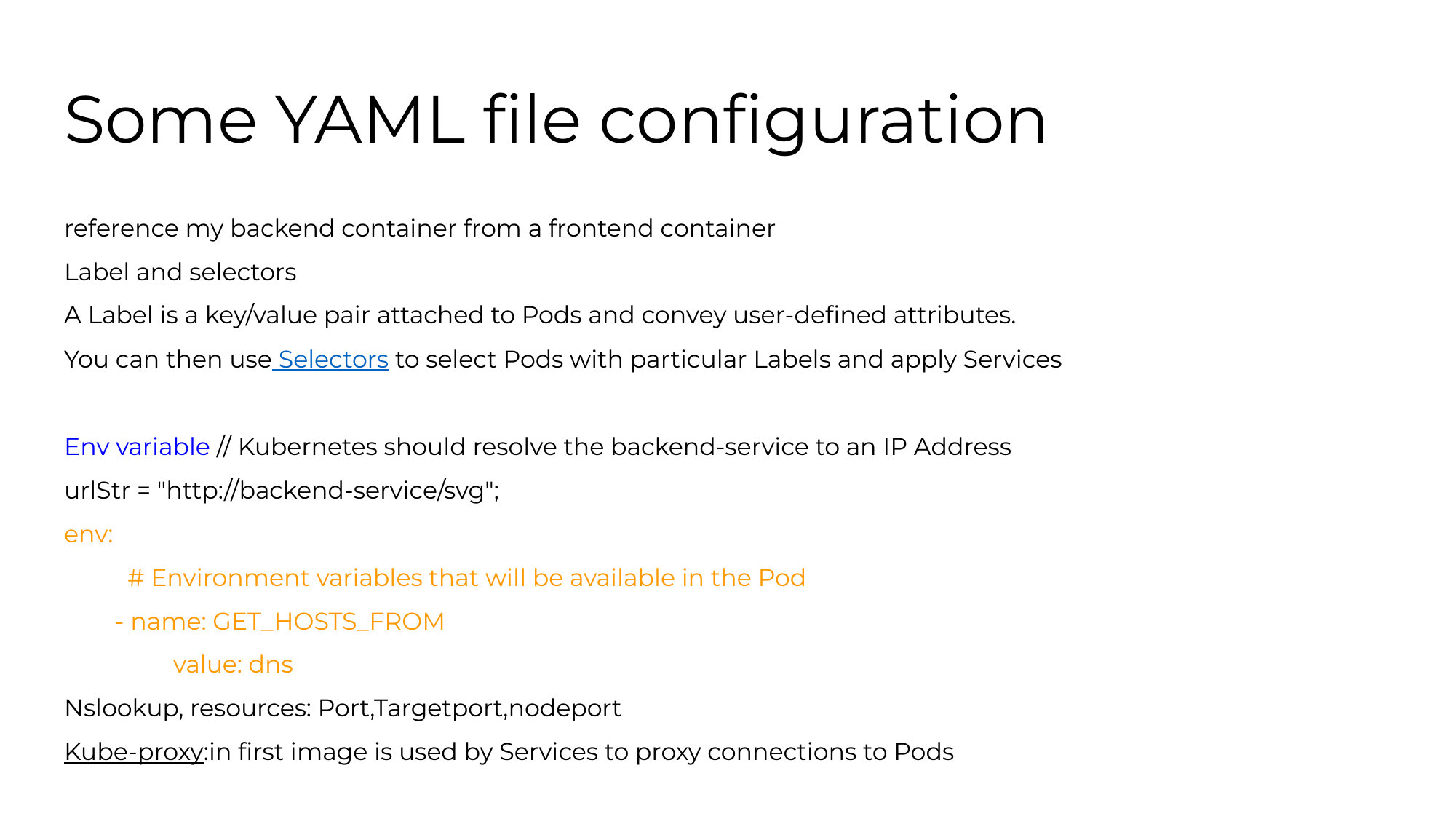

# Some YAML file configuration
reference my backend container from a frontend container
Label and selectors
A Label is a key/value pair attached to Pods and convey user-defined attributes.
You can then use Selectors to select Pods with particular Labels and apply Services

Env variable // Kubernetes should resolve the backend-service to an IP Address
urlStr = "http://backend-service/svg";
env:
          # Environment variables that will be available in the Pod
        - name: GET_HOSTS_FROM
	value: dns
Nslookup, resources: Port,Targetport,nodeport
Kube-proxy:in first image is used by Services to proxy connections to Pods